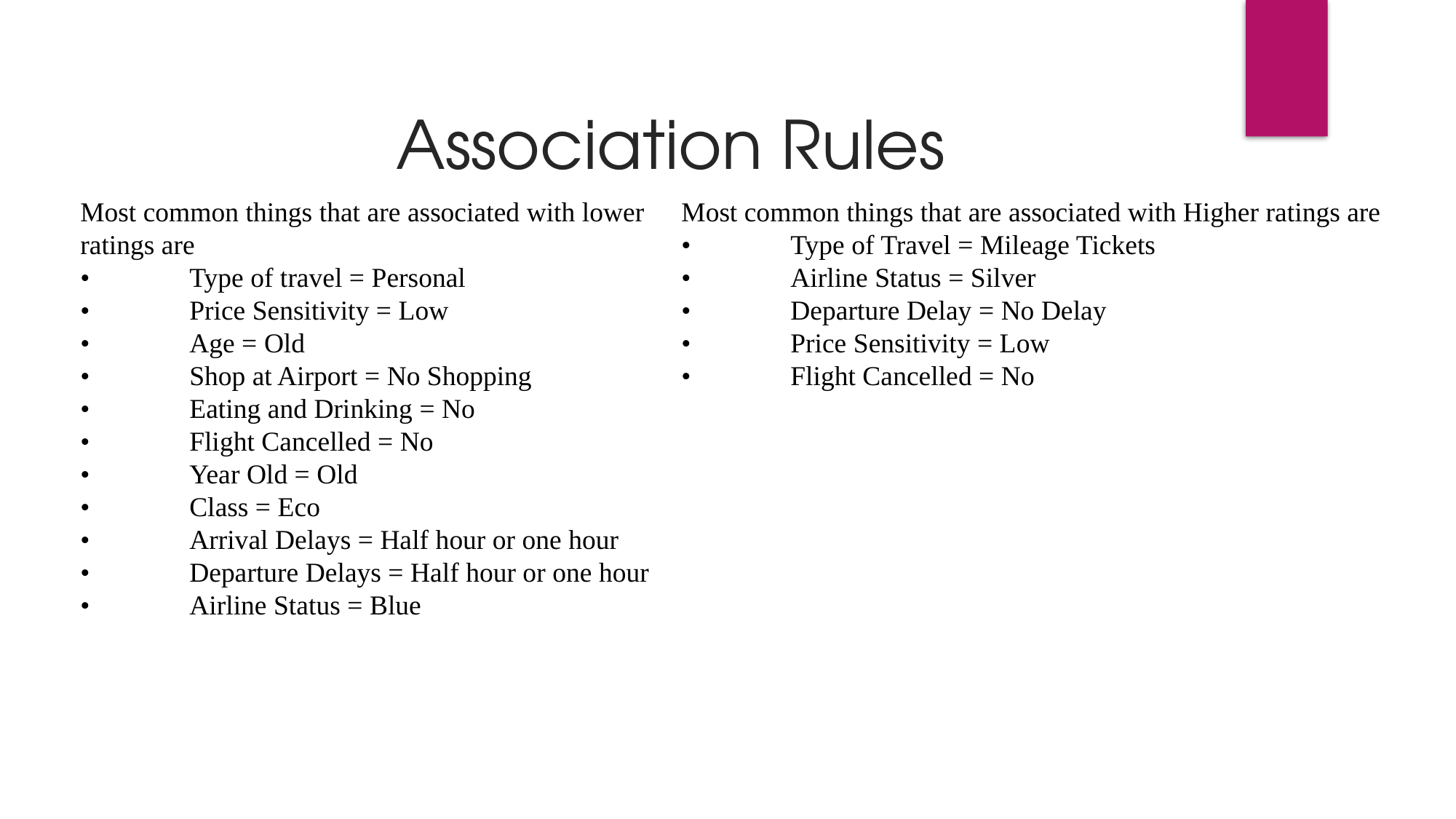

Association Rules

Most common things that are associated with Higher ratings are
•	Type of Travel = Mileage Tickets
•	Airline Status = Silver
•	Departure Delay = No Delay
•	Price Sensitivity = Low
•	Flight Cancelled = No
Most common things that are associated with lower ratings are
•	Type of travel = Personal
•	Price Sensitivity = Low
•	Age = Old
•	Shop at Airport = No Shopping
•	Eating and Drinking = No
•	Flight Cancelled = No
•	Year Old = Old
•	Class = Eco
•	Arrival Delays = Half hour or one hour
•	Departure Delays = Half hour or one hour
•	Airline Status = Blue